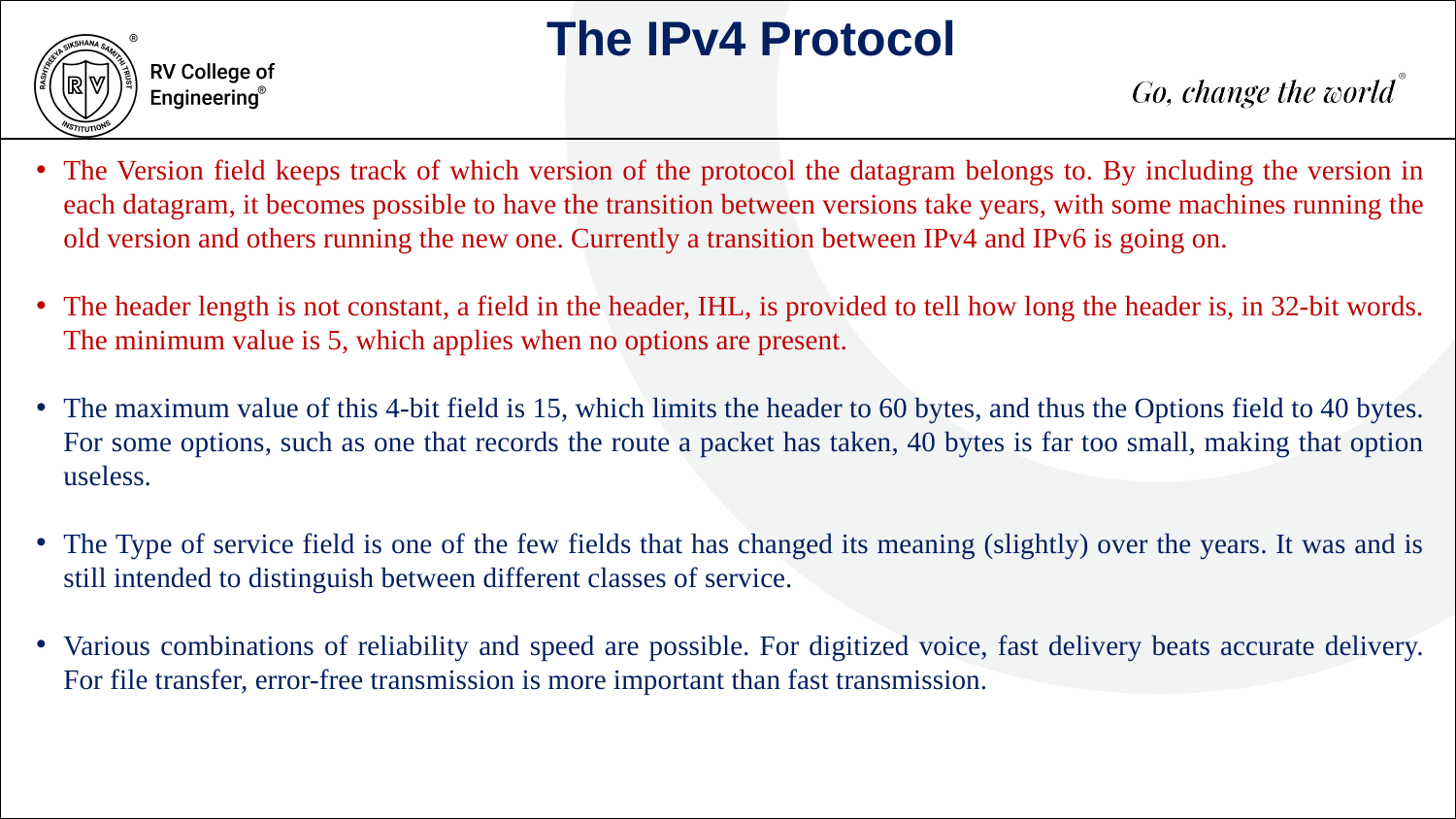

The IPv4 Protocol

The Version field keeps track of which version of the protocol the datagram belongs to. By including the version in each datagram, it becomes possible to have the transition between versions take years, with some machines running the old version and others running the new one. Currently a transition between IPv4 and IPv6 is going on.

The header length is not constant, a field in the header, IHL, is provided to tell how long the header is, in 32-bit words. The minimum value is 5, which applies when no options are present.

The maximum value of this 4-bit field is 15, which limits the header to 60 bytes, and thus the Options field to 40 bytes. For some options, such as one that records the route a packet has taken, 40 bytes is far too small, making that option useless.

The Type of service field is one of the few fields that has changed its meaning (slightly) over the years. It was and is still intended to distinguish between different classes of service.

Various combinations of reliability and speed are possible. For digitized voice, fast delivery beats accurate delivery. For file transfer, error-free transmission is more important than fast transmission.